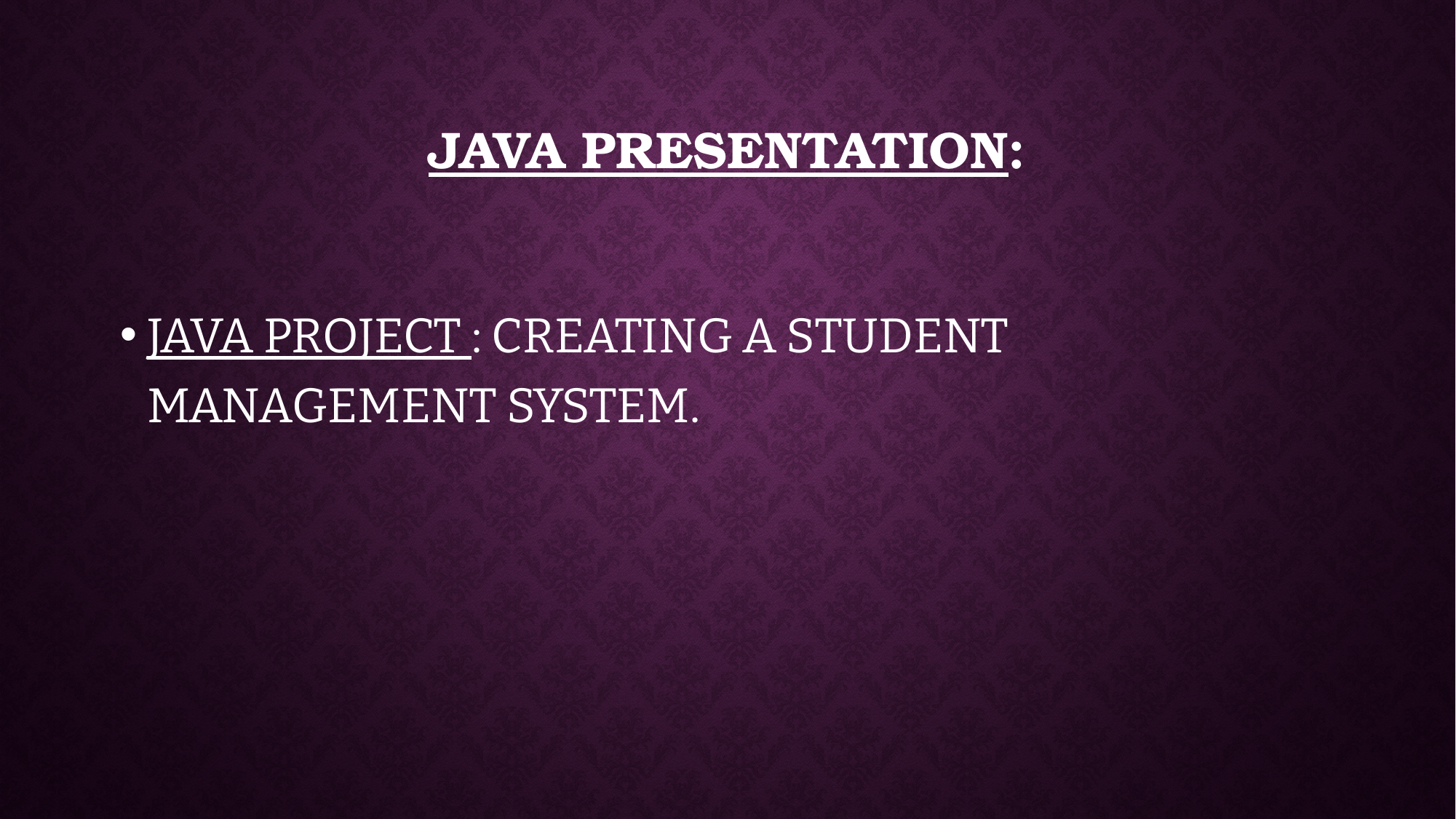

# JAVA PRESENTATION:

JAVA PROJECT : CREATING A STUDENT MANAGEMENT SYSTEM.